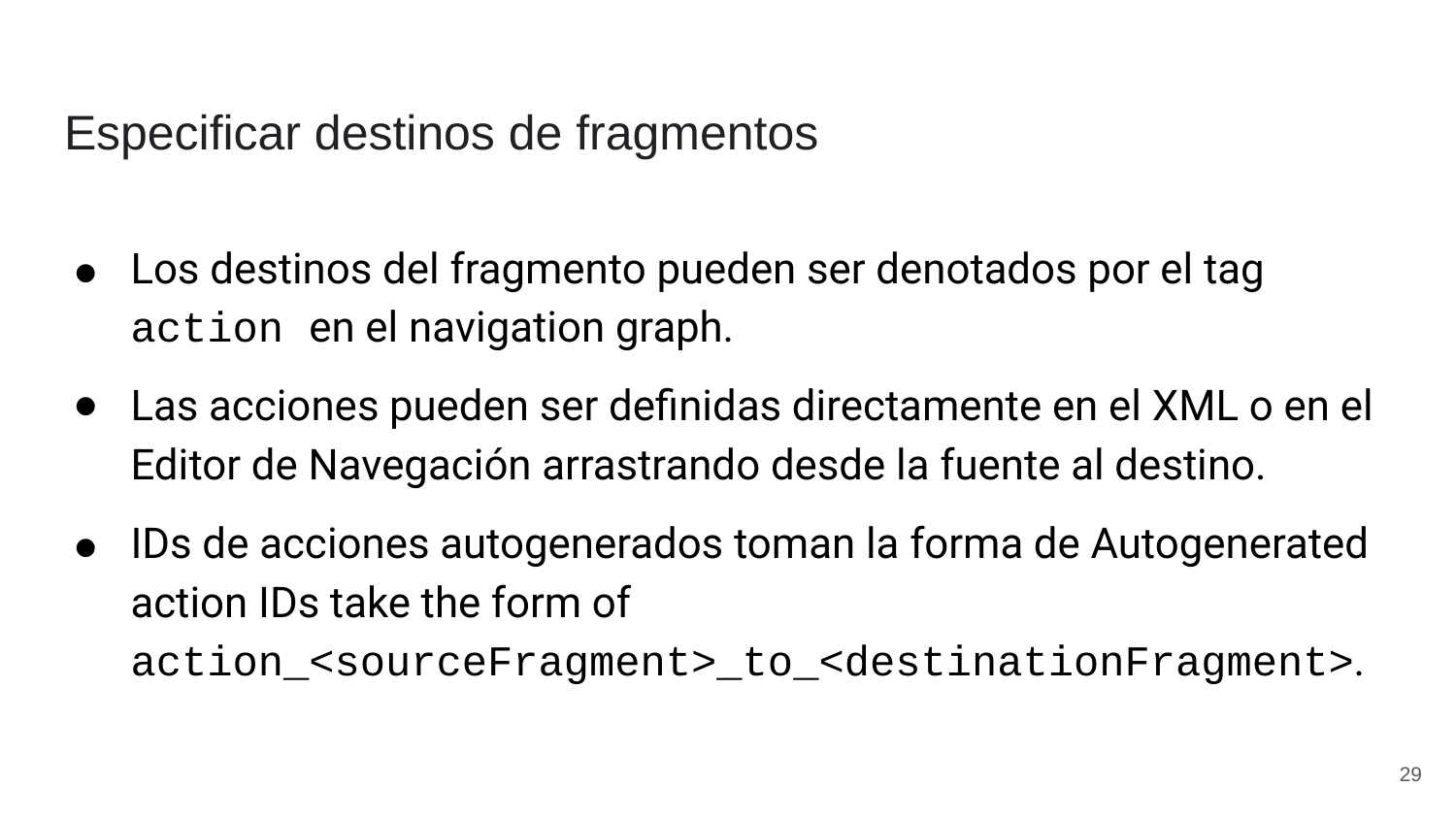

# Especificar destinos de fragmentos

Los destinos del fragmento pueden ser denotados por el tag action en el navigation graph.
Las acciones pueden ser definidas directamente en el XML o en el Editor de Navegación arrastrando desde la fuente al destino.
IDs de acciones autogenerados toman la forma de Autogenerated action IDs take the form of action_<sourceFragment>_to_<destinationFragment>.
29